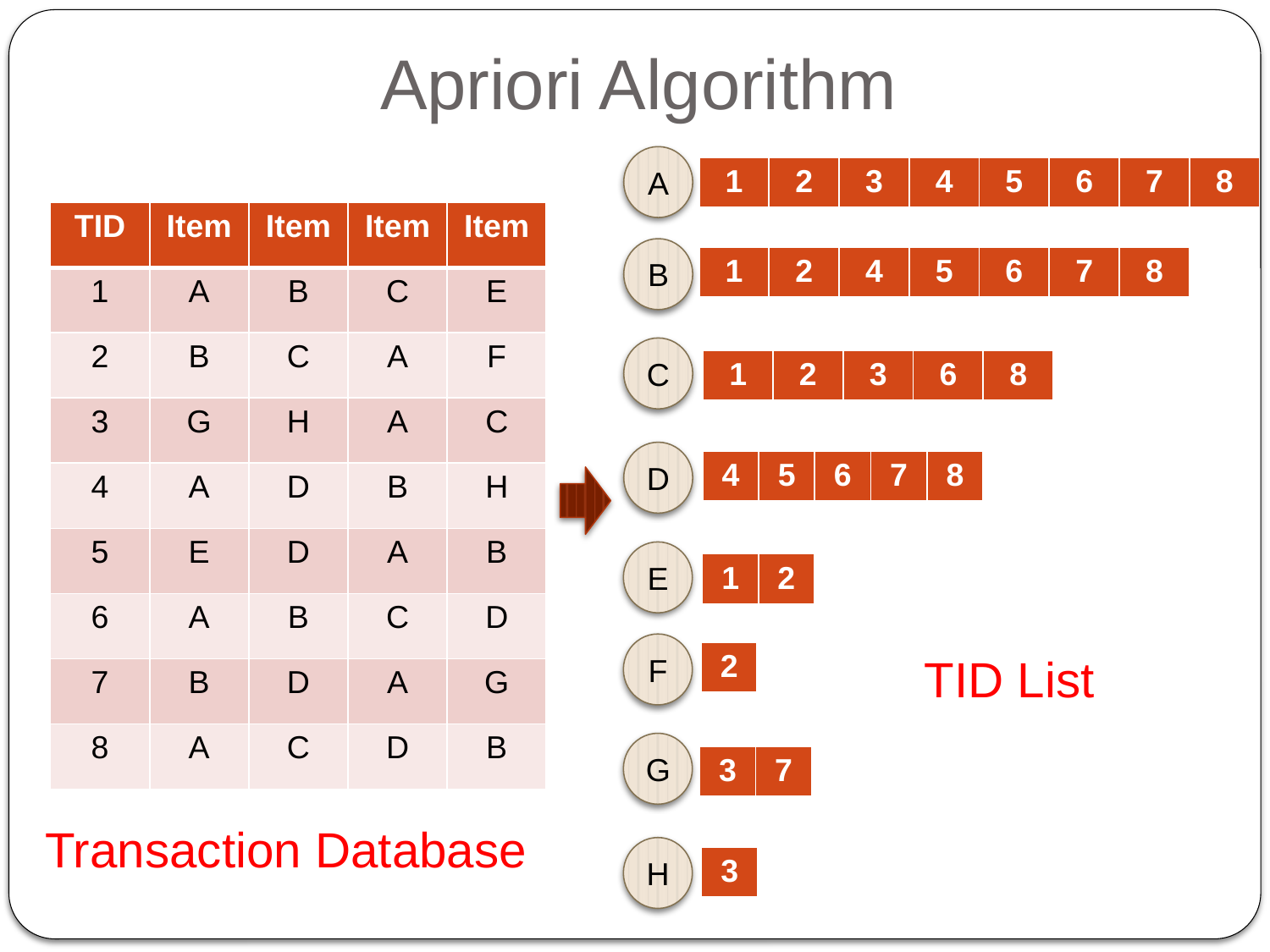

# Apriori Algorithm
A
| 1 | 2 | 3 | 4 | 5 | 6 | 7 | 8 |
| --- | --- | --- | --- | --- | --- | --- | --- |
| TID | Item | Item | Item | Item |
| --- | --- | --- | --- | --- |
| 1 | A | B | C | E |
| 2 | B | C | A | F |
| 3 | G | H | A | C |
| 4 | A | D | B | H |
| 5 | E | D | A | B |
| 6 | A | B | C | D |
| 7 | B | D | A | G |
| 8 | A | C | D | B |
B
| 1 | 2 | 4 | 5 | 6 | 7 | 8 |
| --- | --- | --- | --- | --- | --- | --- |
C
| 1 | 2 | 3 | 6 | 8 |
| --- | --- | --- | --- | --- |
D
| 4 | 5 | 6 | 7 | 8 |
| --- | --- | --- | --- | --- |

E
| 1 | 2 |
| --- | --- |
F
| 2 |
| --- |
TID List
G
| 3 | 7 |
| --- | --- |
Transaction Database
H
| 3 |
| --- |